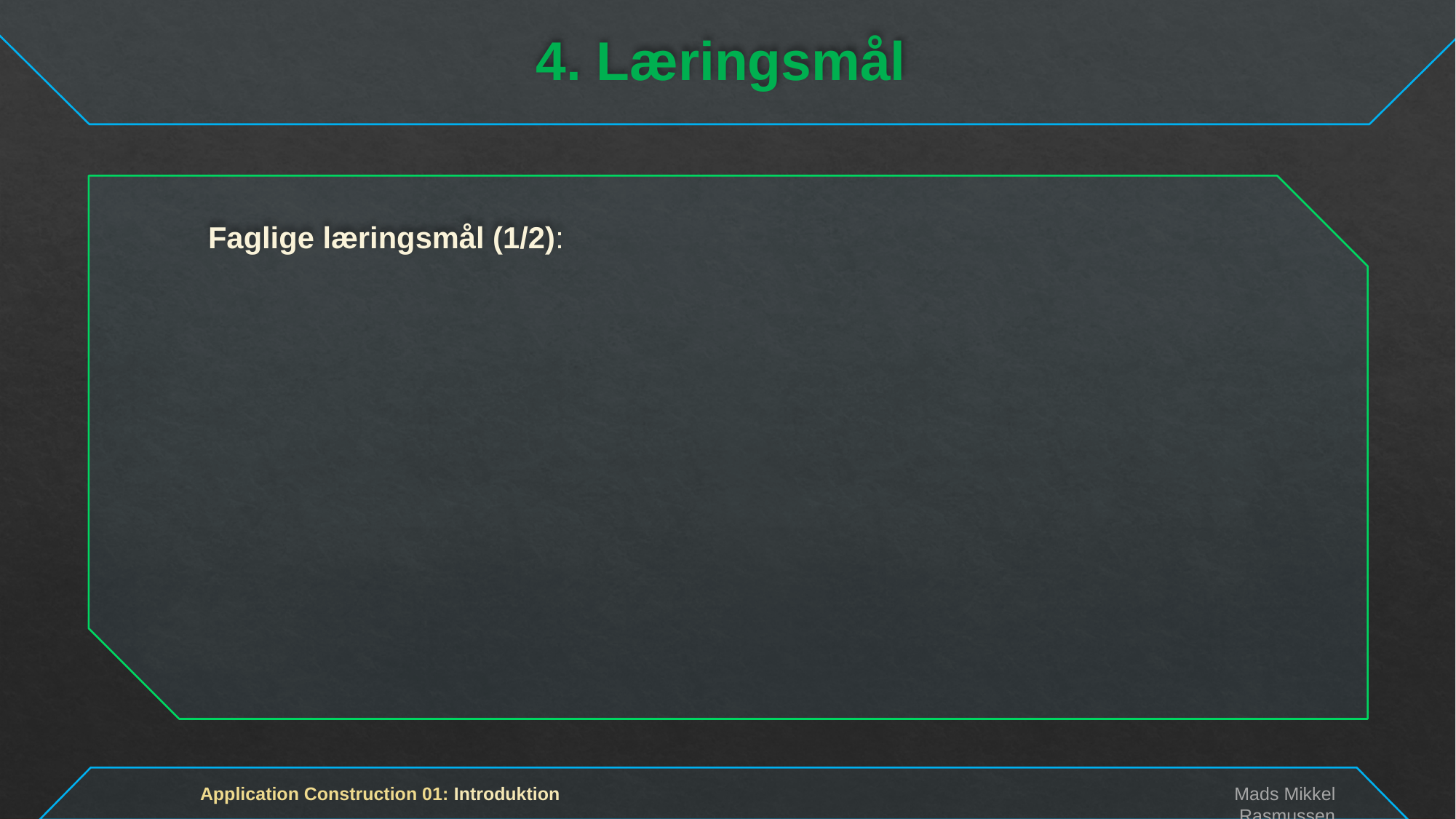

# 4. Læringsmål

Faglige læringsmål (1/2):

Application Construction 01: Introduktion
Mads Mikkel Rasmussen